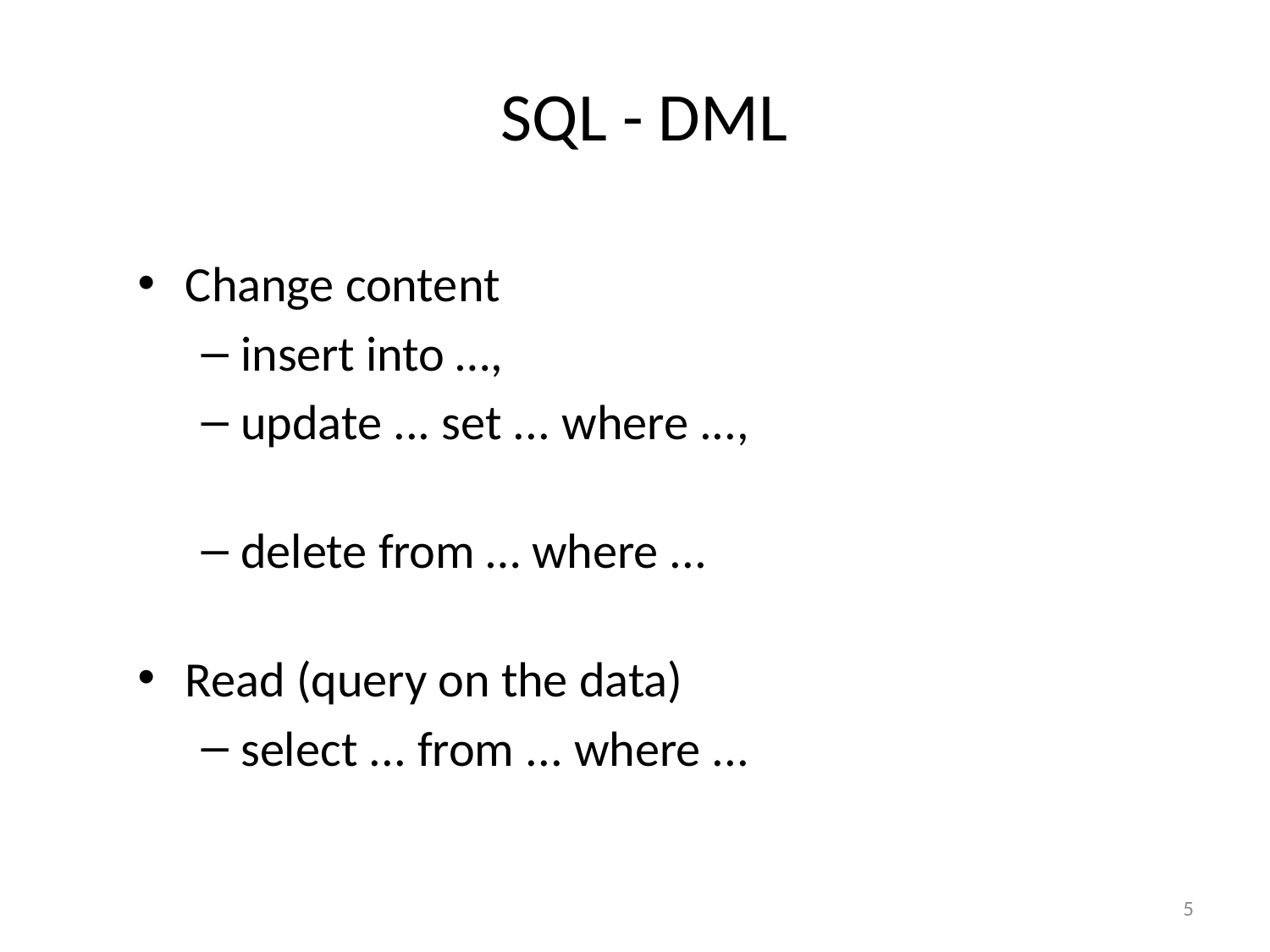

# SQL - DML
Change content
insert into …,
update ... set ... where ...,
delete from … where ...
Read (query on the data)
select ... from ... where ...

5